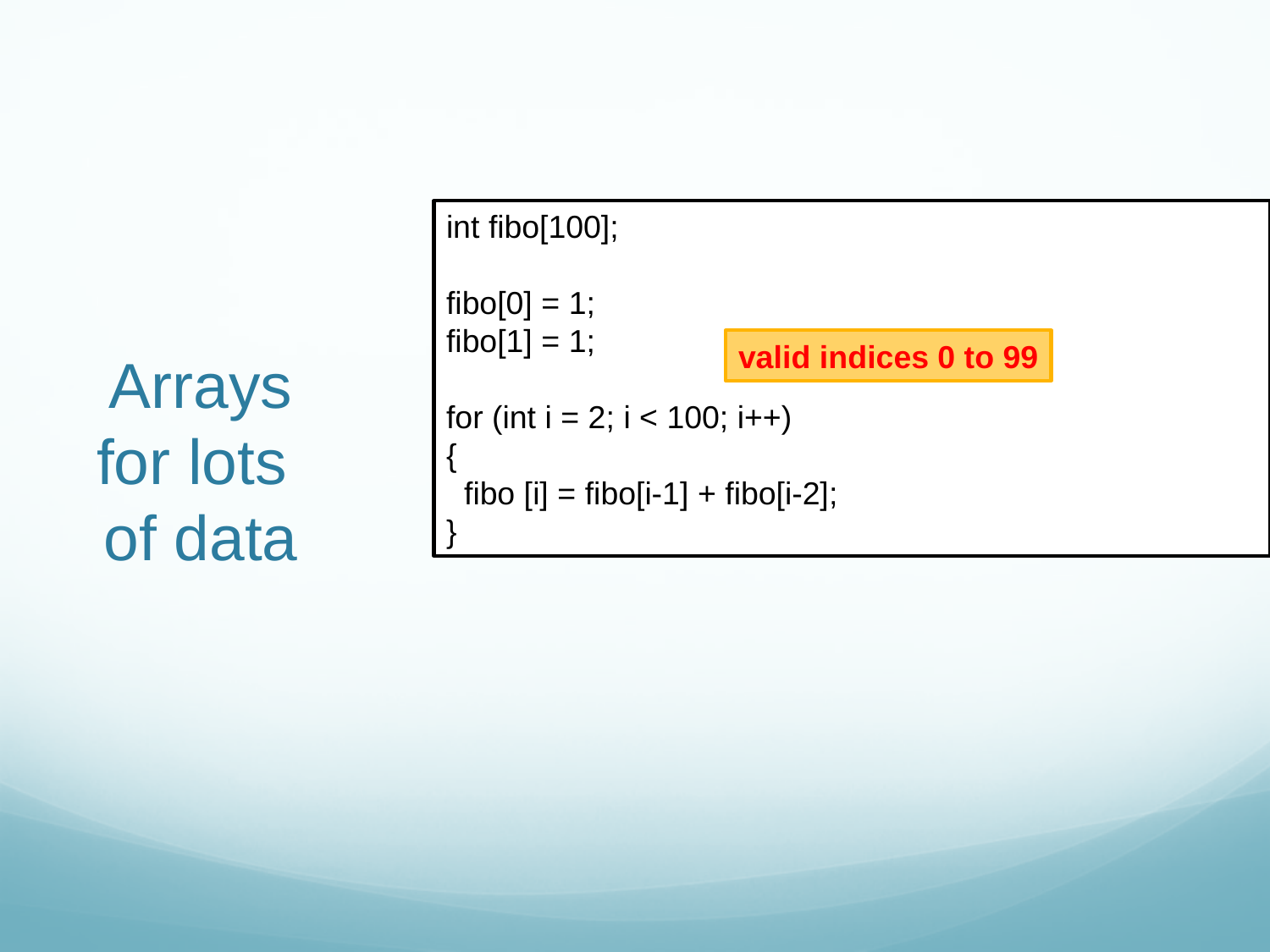

# Arrays for lots of data
int fibo[100];

fibo[0] = 1;
fibo[1] = 1;

for (int i = 2; i < 100; i++)
{
  fibo [i] = fibo[i-1] + fibo[i-2];
}
valid indices 0 to 99